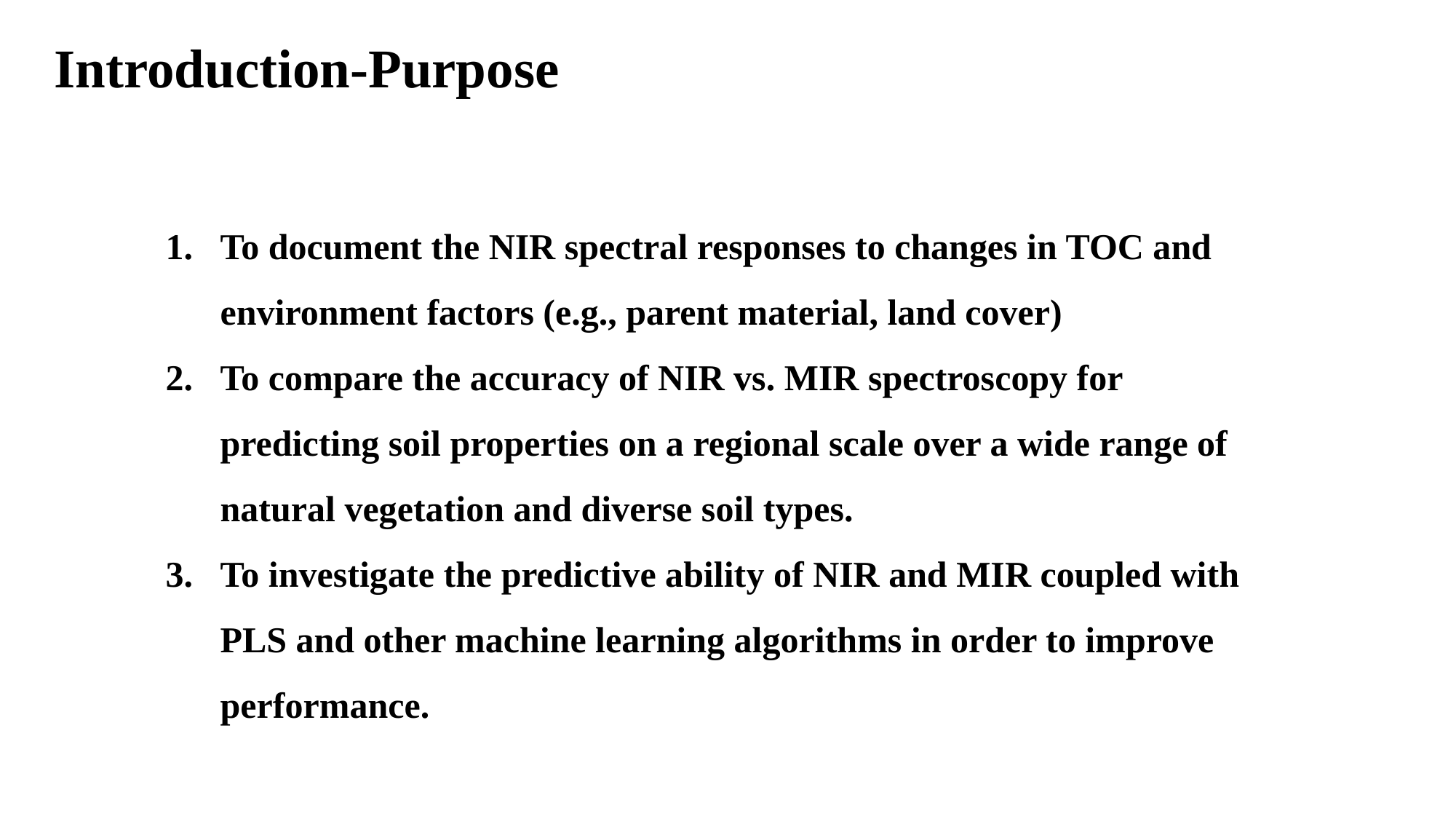

Introduction-Purpose
To document the NIR spectral responses to changes in TOC and environment factors (e.g., parent material, land cover)
To compare the accuracy of NIR vs. MIR spectroscopy for predicting soil properties on a regional scale over a wide range of natural vegetation and diverse soil types.
To investigate the predictive ability of NIR and MIR coupled with PLS and other machine learning algorithms in order to improve performance.